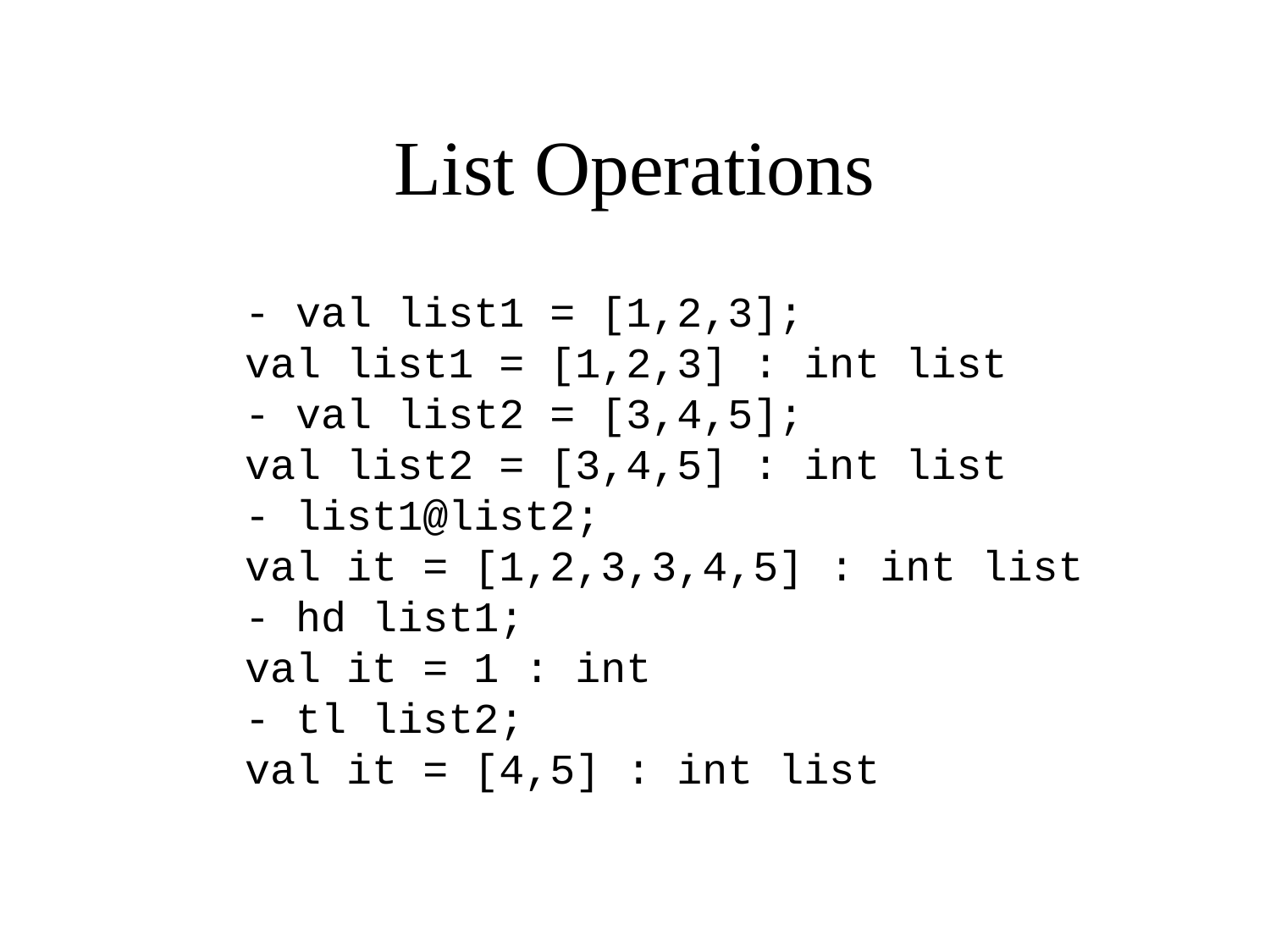

# List Operations
- val list1 = [1,2,3];
val list1 = [1,2,3] : int list
- val list2 = [3,4,5];
val list2 = [3,4,5] : int list
- list1@list2;
val it = [1,2,3,3,4,5] : int list
- hd list1;
val it = 1 : int
- tl list2;
val it = [4,5] : int list